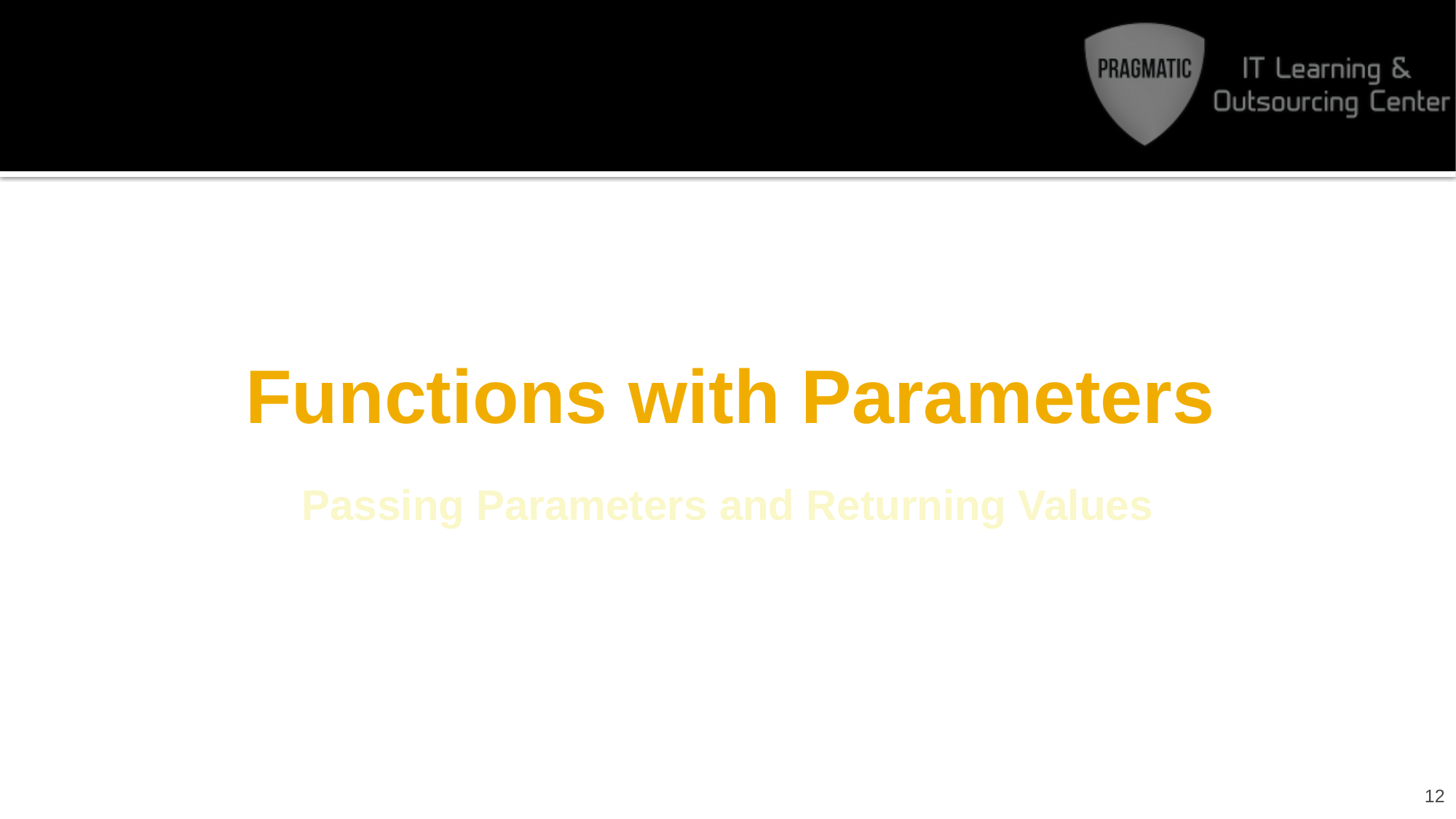

# Functions with Parameters
Passing Parameters and Returning Values
12